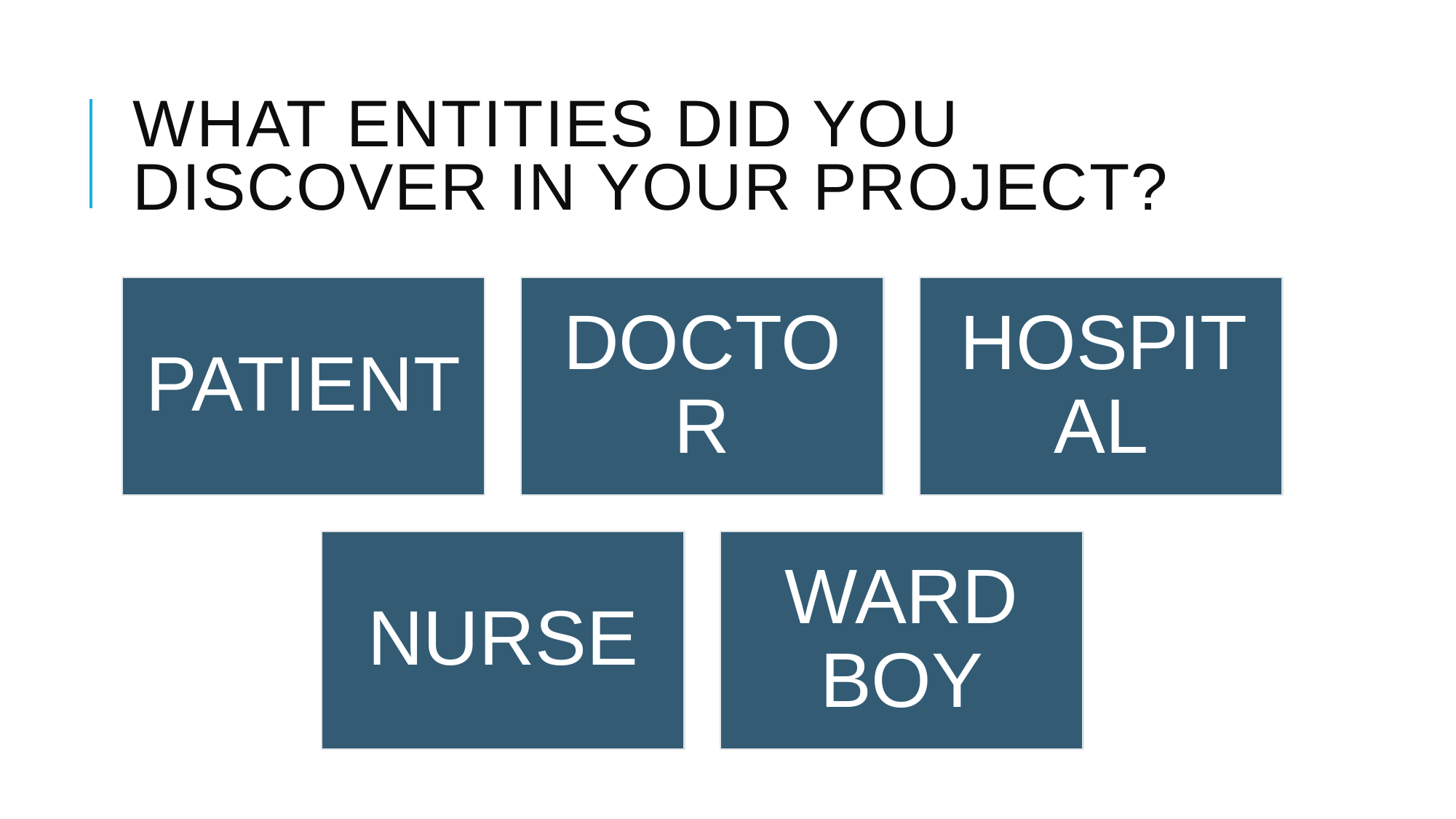

# What entities did you discover in your project?
PATIENT
DOCTOR
HOSPITAL
NURSE
WARD BOY